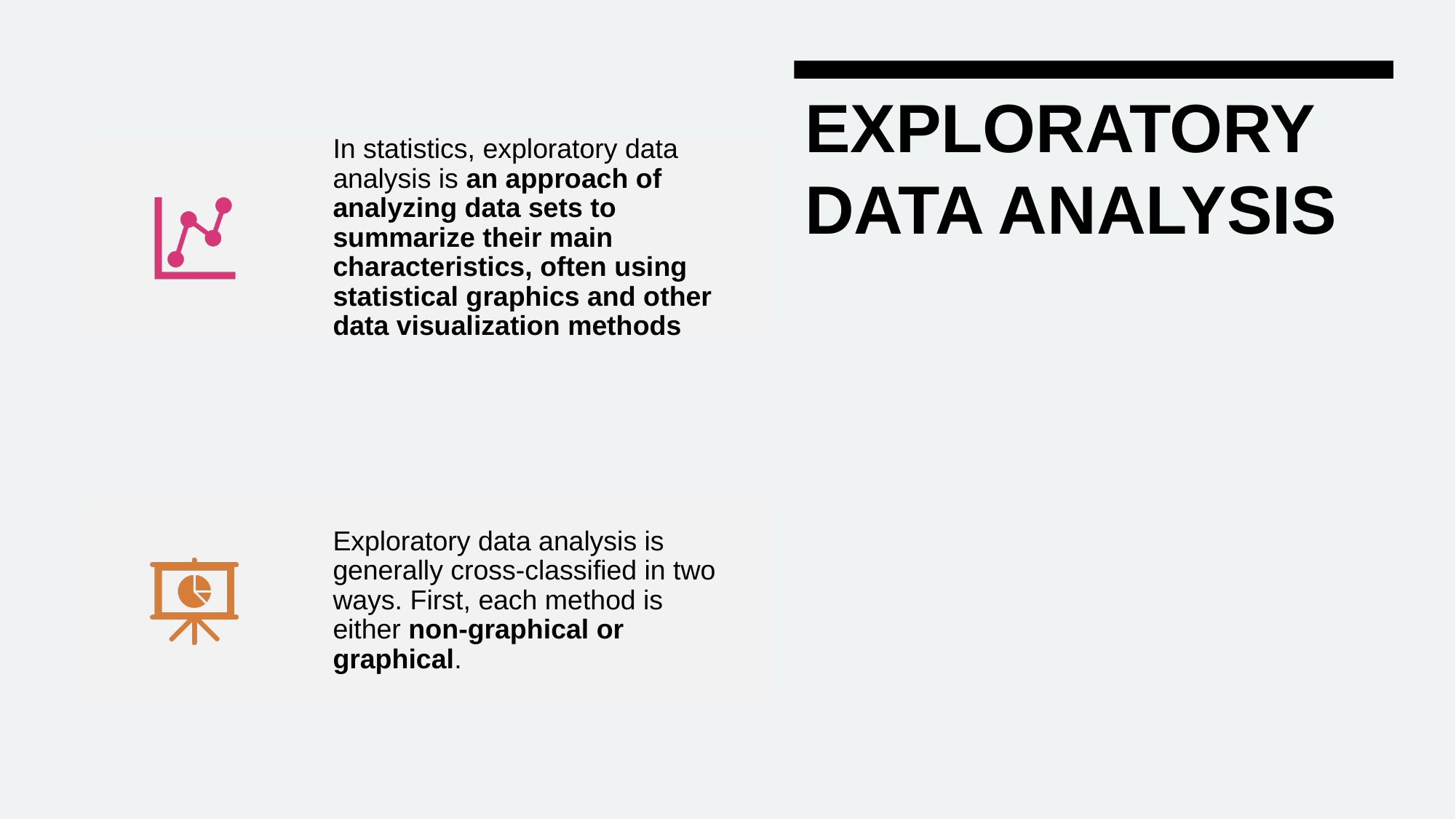

In statistics, exploratory data analysis is an approach of analyzing data sets to summarize their main characteristics, often using statistical graphics and other data visualization methods
Exploratory data analysis is generally cross-classified in two ways. First, each method is either non-graphical or graphical.
# EXPLORATORY DATA ANALYSIS